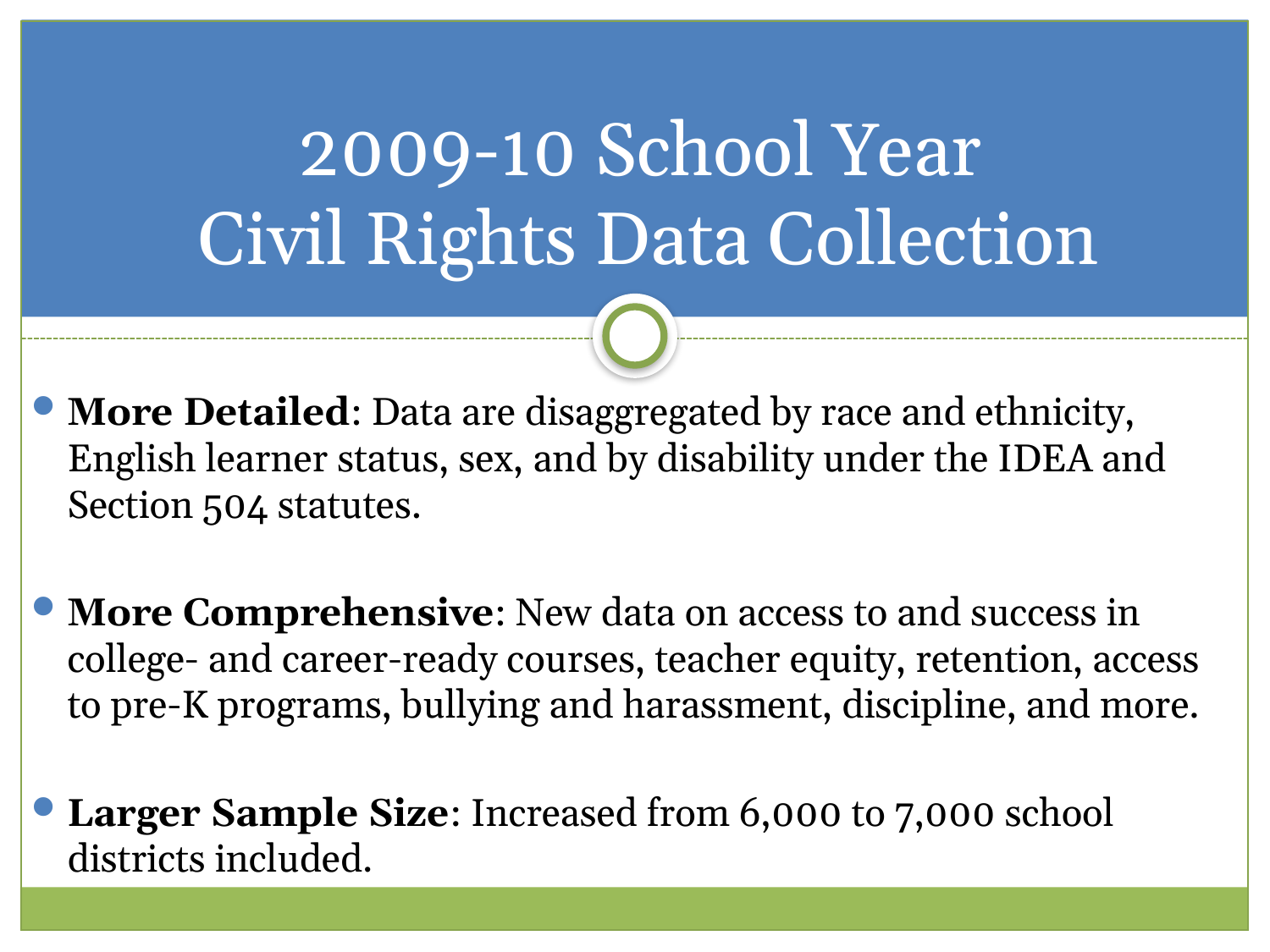

# 2009-10 School Year Civil Rights Data Collection
More Detailed: Data are disaggregated by race and ethnicity,
English learner status, sex, and by disability under the IDEA and Section 504 statutes.

More Comprehensive: New data on access to and success in college- and career-ready courses, teacher equity, retention, access to pre-K programs, bullying and harassment, discipline, and more.

Larger Sample Size: Increased from 6,000 to 7,000 school districts included.